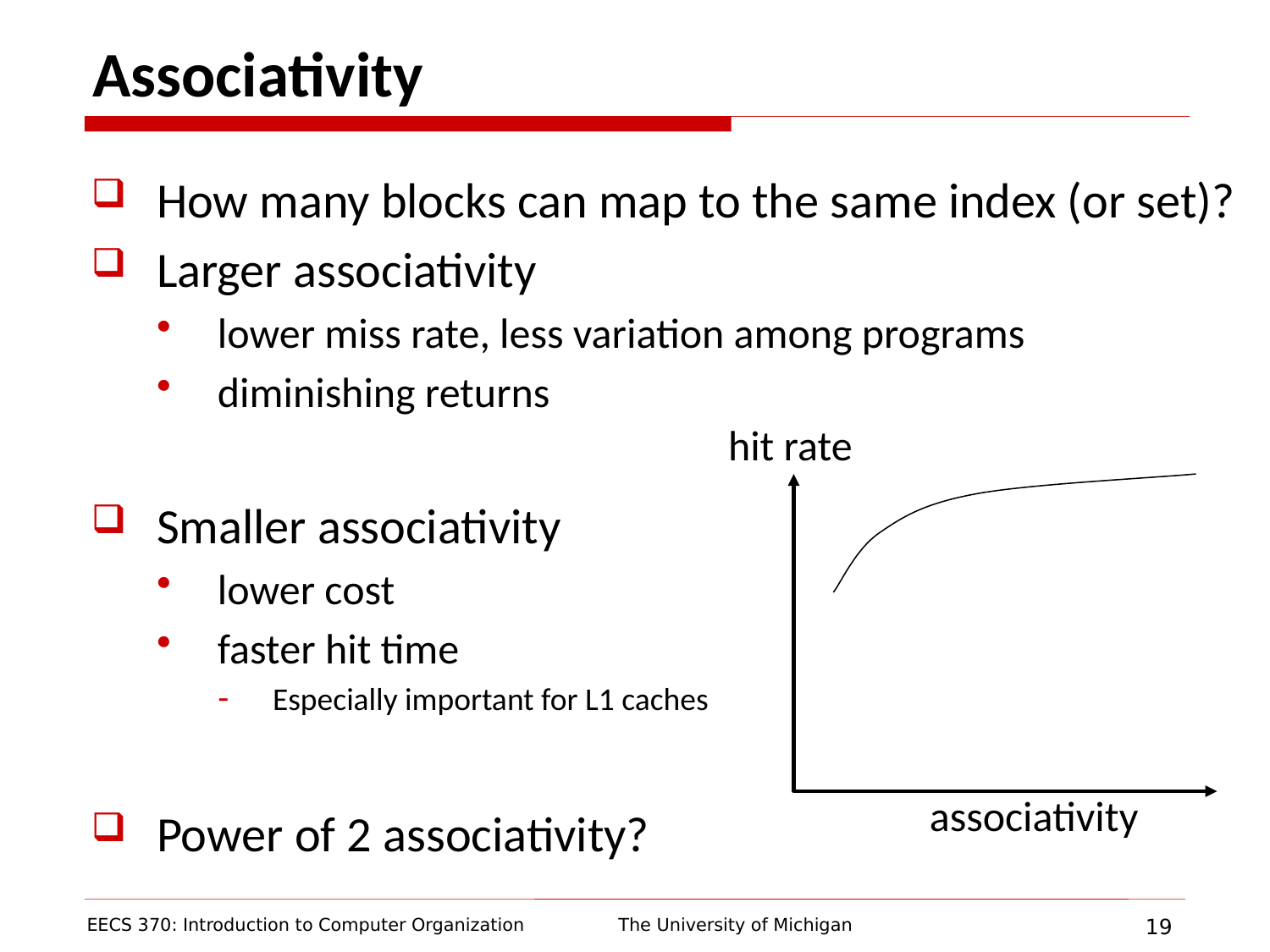

# Associativity
How many blocks can map to the same index (or set)?
Larger associativity
lower miss rate, less variation among programs
diminishing returns

Smaller associativity
lower cost
faster hit time
Especially important for L1 caches

Power of 2 associativity?
hit rate

associativity
EECS 370: Introduction to Computer Organization

19